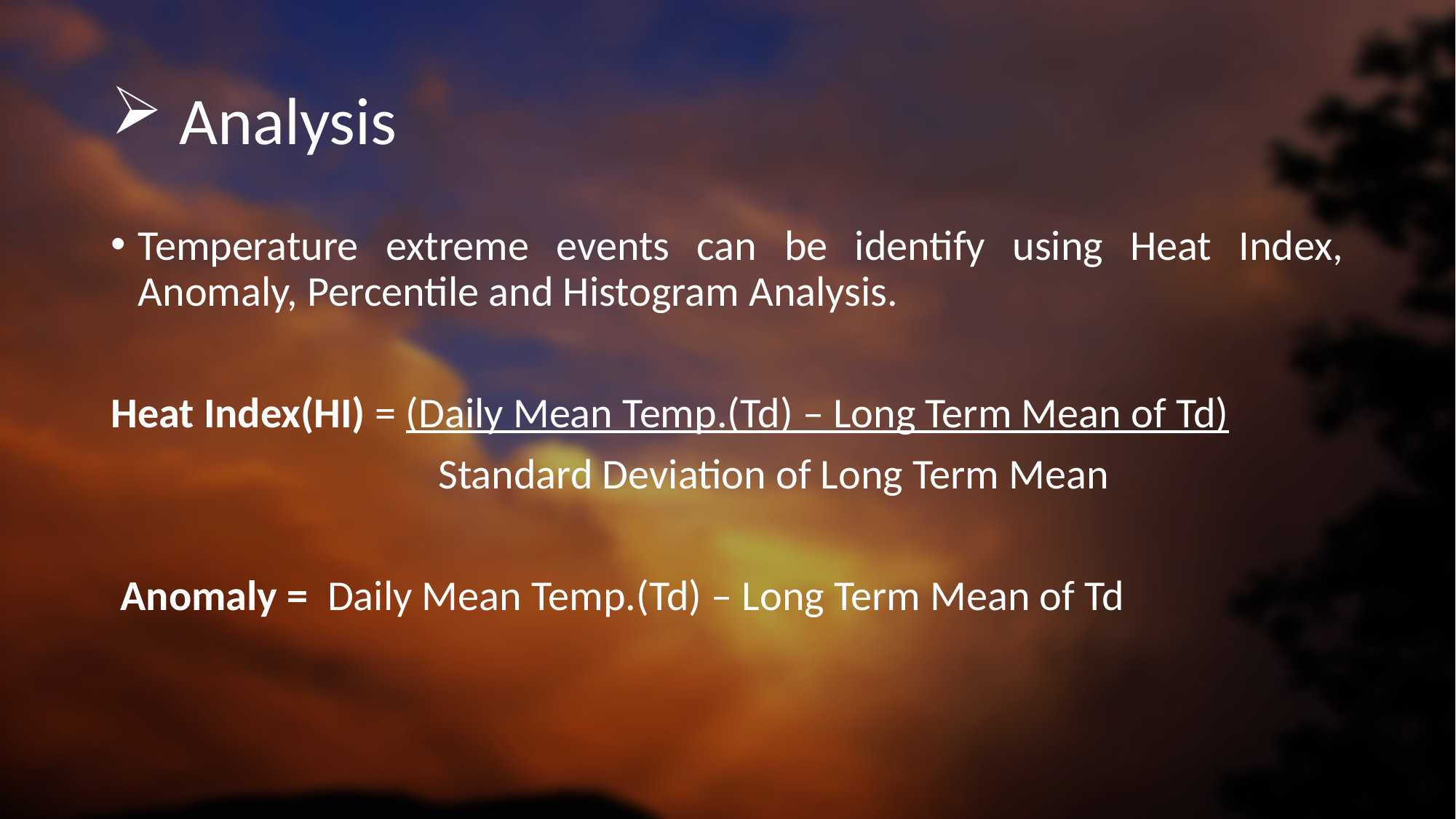

# Analysis
Temperature extreme events can be identify using Heat Index, Anomaly, Percentile and Histogram Analysis.

Heat Index(HI) = (Daily Mean Temp.(Td) – Long Term Mean of Td)
			Standard Deviation of Long Term Mean

 Anomaly =  Daily Mean Temp.(Td) – Long Term Mean of Td